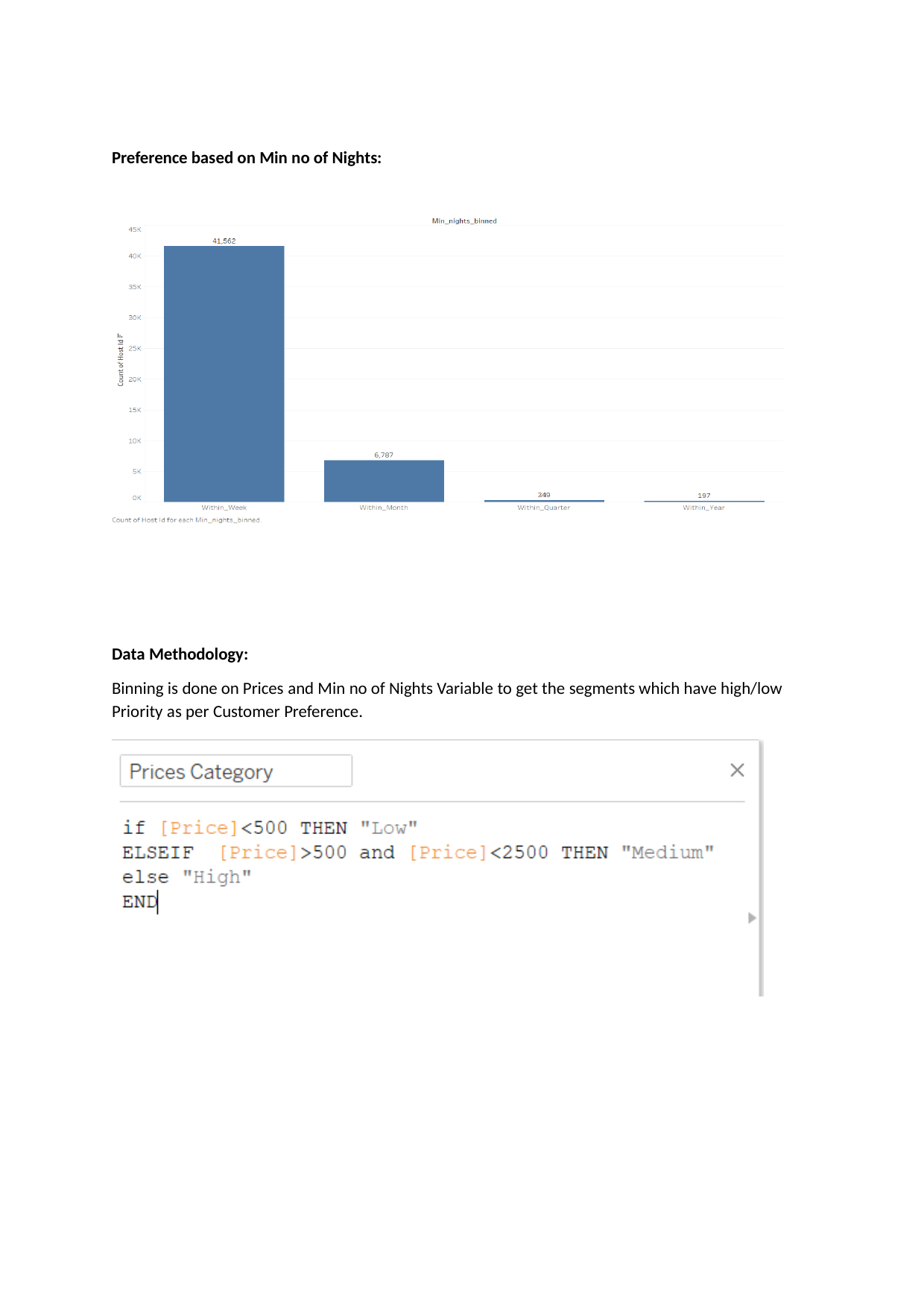

Preference based on Min no of Nights:

Data Methodology:
Binning is done on Prices and Min no of Nights Variable to get the segments which have high/low  Priority as per Customer Preference.